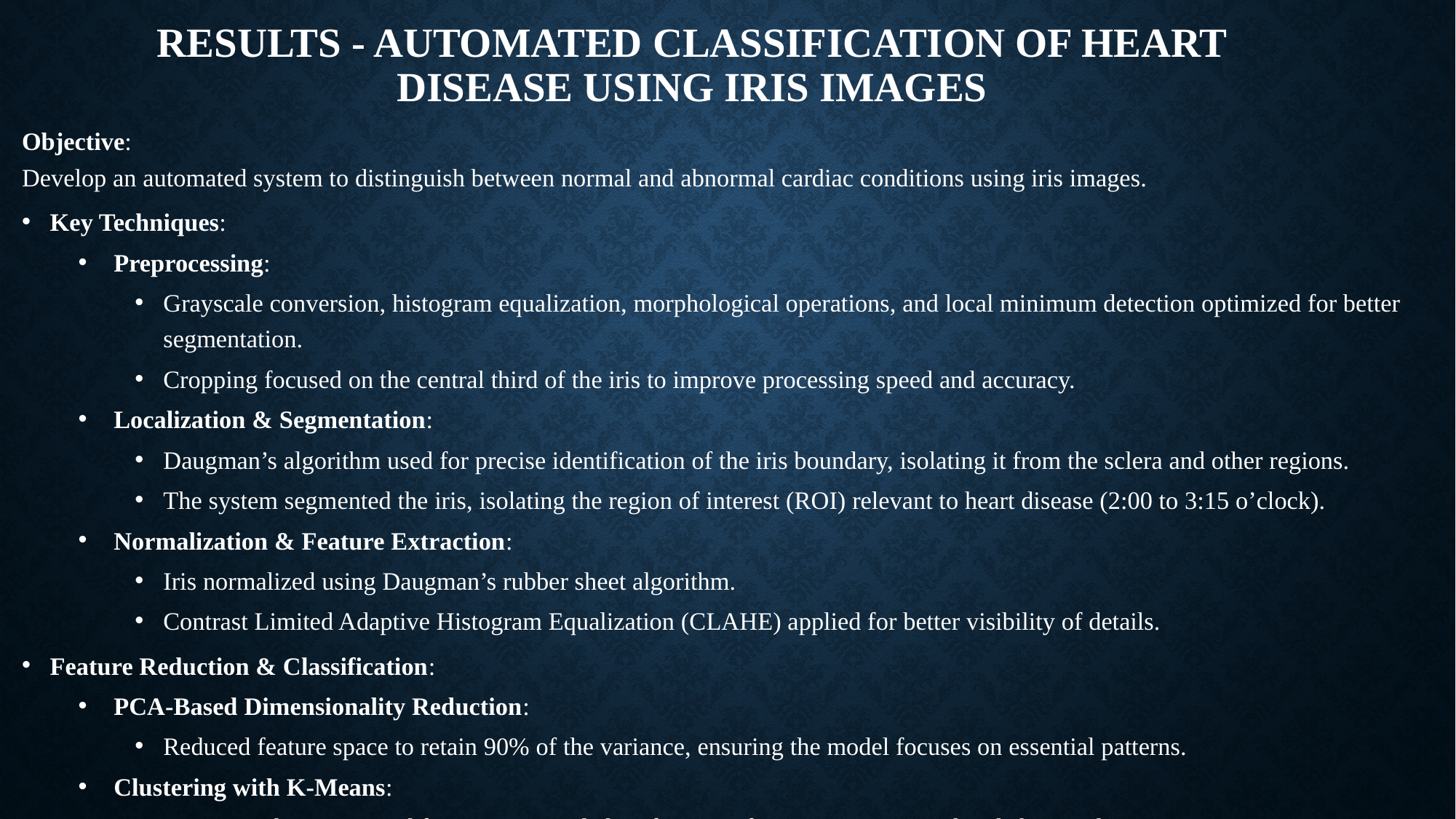

# Results - Automated Classification of Heart Disease Using Iris Images
Objective:
Develop an automated system to distinguish between normal and abnormal cardiac conditions using iris images.
Key Techniques:
Preprocessing:
Grayscale conversion, histogram equalization, morphological operations, and local minimum detection optimized for better segmentation.
Cropping focused on the central third of the iris to improve processing speed and accuracy.
Localization & Segmentation:
Daugman’s algorithm used for precise identification of the iris boundary, isolating it from the sclera and other regions.
The system segmented the iris, isolating the region of interest (ROI) relevant to heart disease (2:00 to 3:15 o’clock).
Normalization & Feature Extraction:
Iris normalized using Daugman’s rubber sheet algorithm.
Contrast Limited Adaptive Histogram Equalization (CLAHE) applied for better visibility of details.
Feature Reduction & Classification:
PCA-Based Dimensionality Reduction:
Reduced feature space to retain 90% of the variance, ensuring the model focuses on essential patterns.
Clustering with K-Means:
K-Means clustering used for unsupervised classification of patients into normal and abnormal groups.